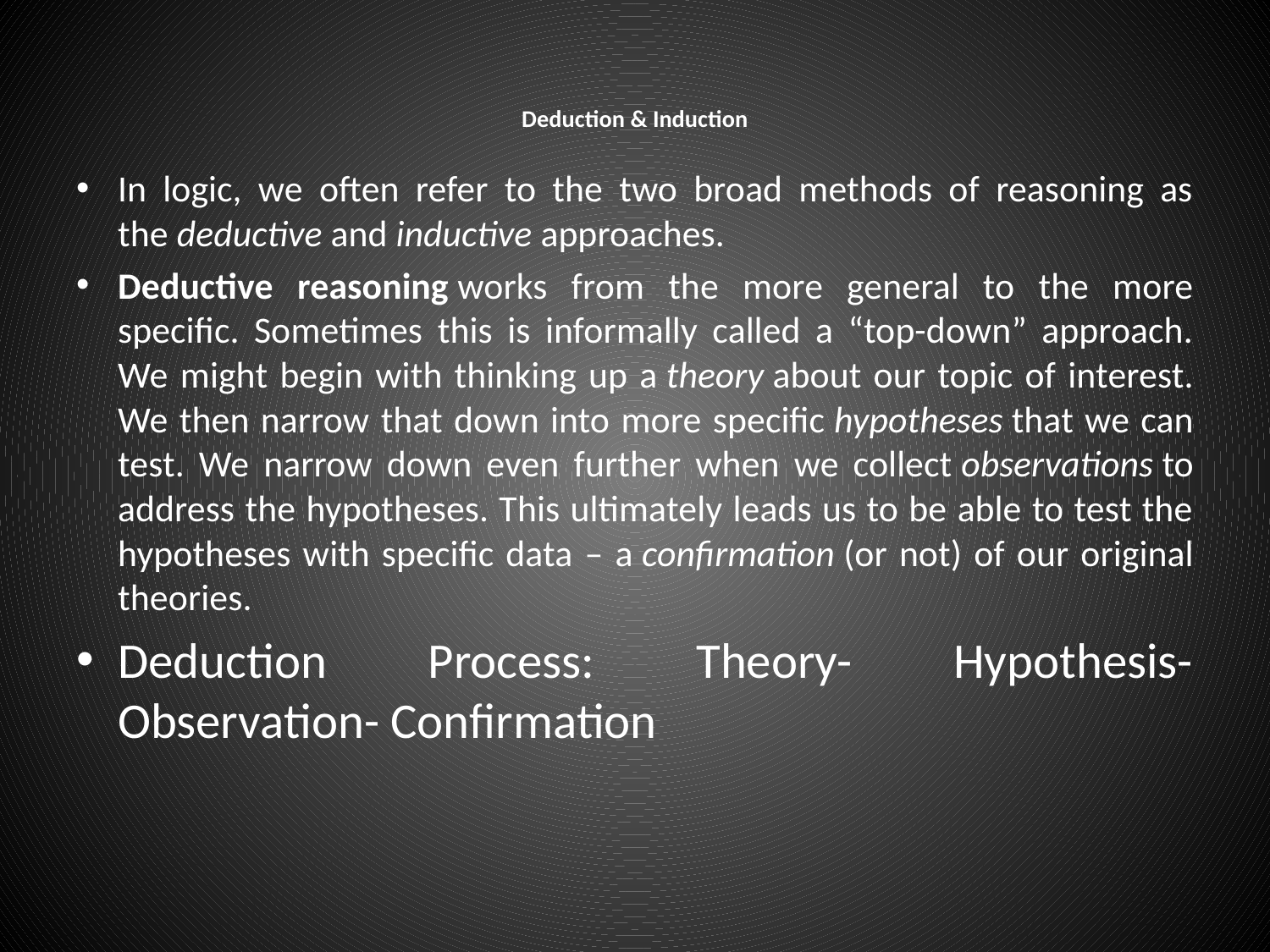

# Deduction & Induction
In logic, we often refer to the two broad methods of reasoning as the deductive and inductive approaches.
Deductive reasoning works from the more general to the more specific. Sometimes this is informally called a “top-down” approach. We might begin with thinking up a theory about our topic of interest. We then narrow that down into more specific hypotheses that we can test. We narrow down even further when we collect observations to address the hypotheses. This ultimately leads us to be able to test the hypotheses with specific data – a confirmation (or not) of our original theories.
Deduction Process: Theory- Hypothesis- Observation- Confirmation